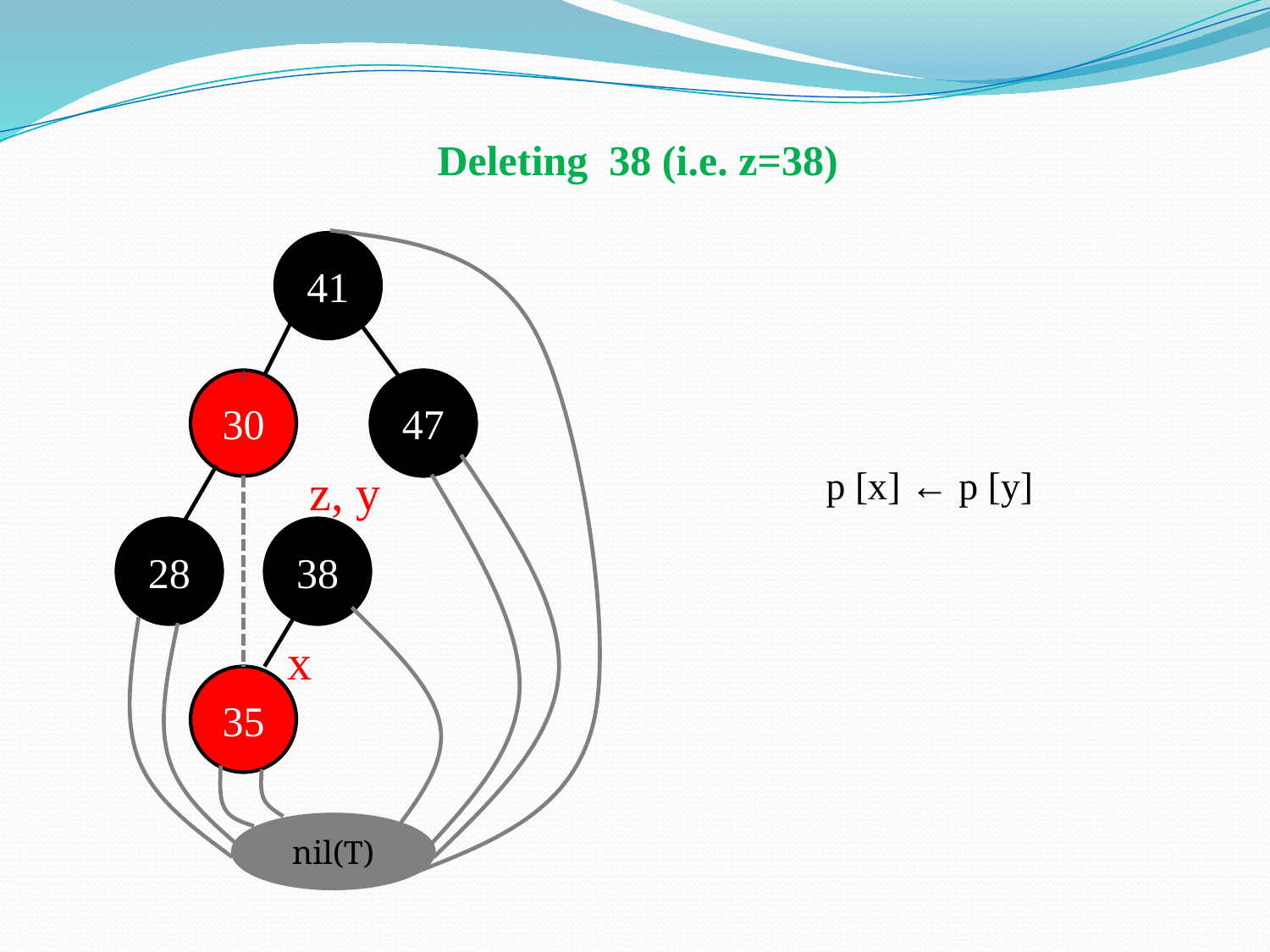

Deleting  38 (i.e. z=38)

41
30
47

z, y
 p [x] ← p [y]

28
38

x
35

nil(T)